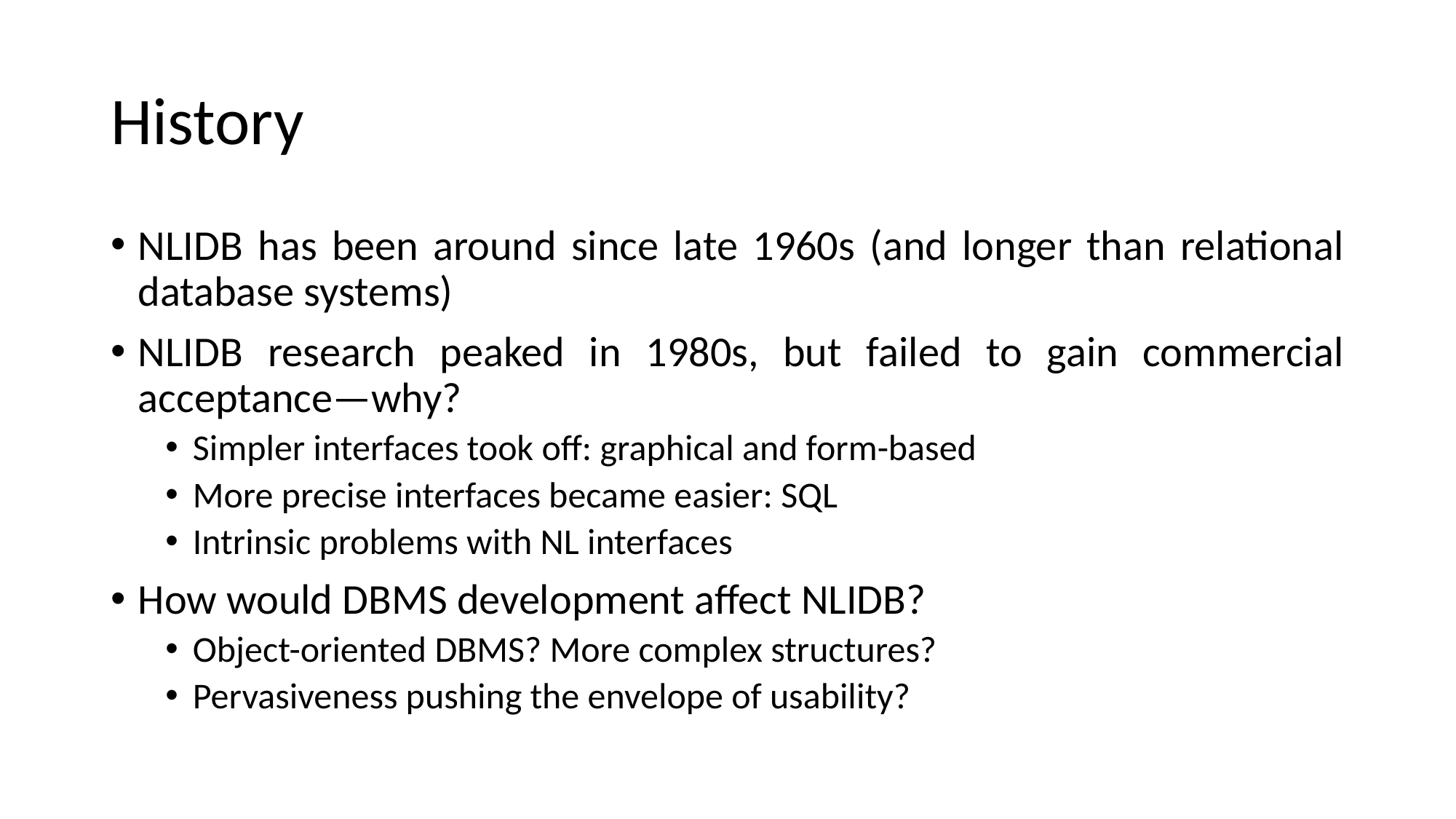

# History
NLIDB has been around since late 1960s (and longer than relational database systems)
NLIDB research peaked in 1980s, but failed to gain commercial acceptance—why?
Simpler interfaces took off: graphical and form-based
More precise interfaces became easier: SQL
Intrinsic problems with NL interfaces
How would DBMS development affect NLIDB?
Object-oriented DBMS? More complex structures?
Pervasiveness pushing the envelope of usability?